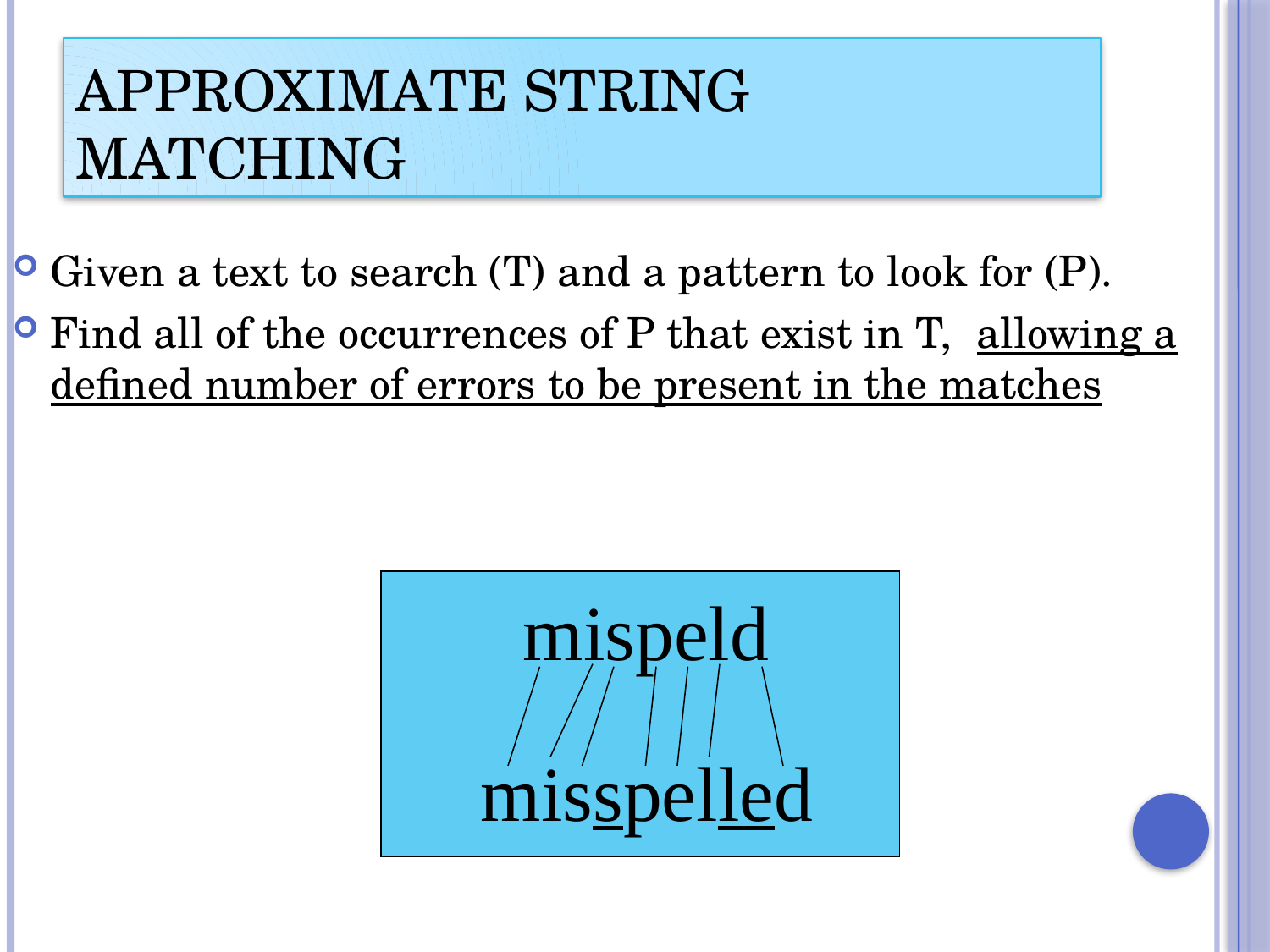

# Approximate String Matching
Given a text to search (T) and a pattern to look for (P).
Find all of the occurrences of P that exist in T,  allowing a defined number of errors to be present in the matches

mispeld

misspelled